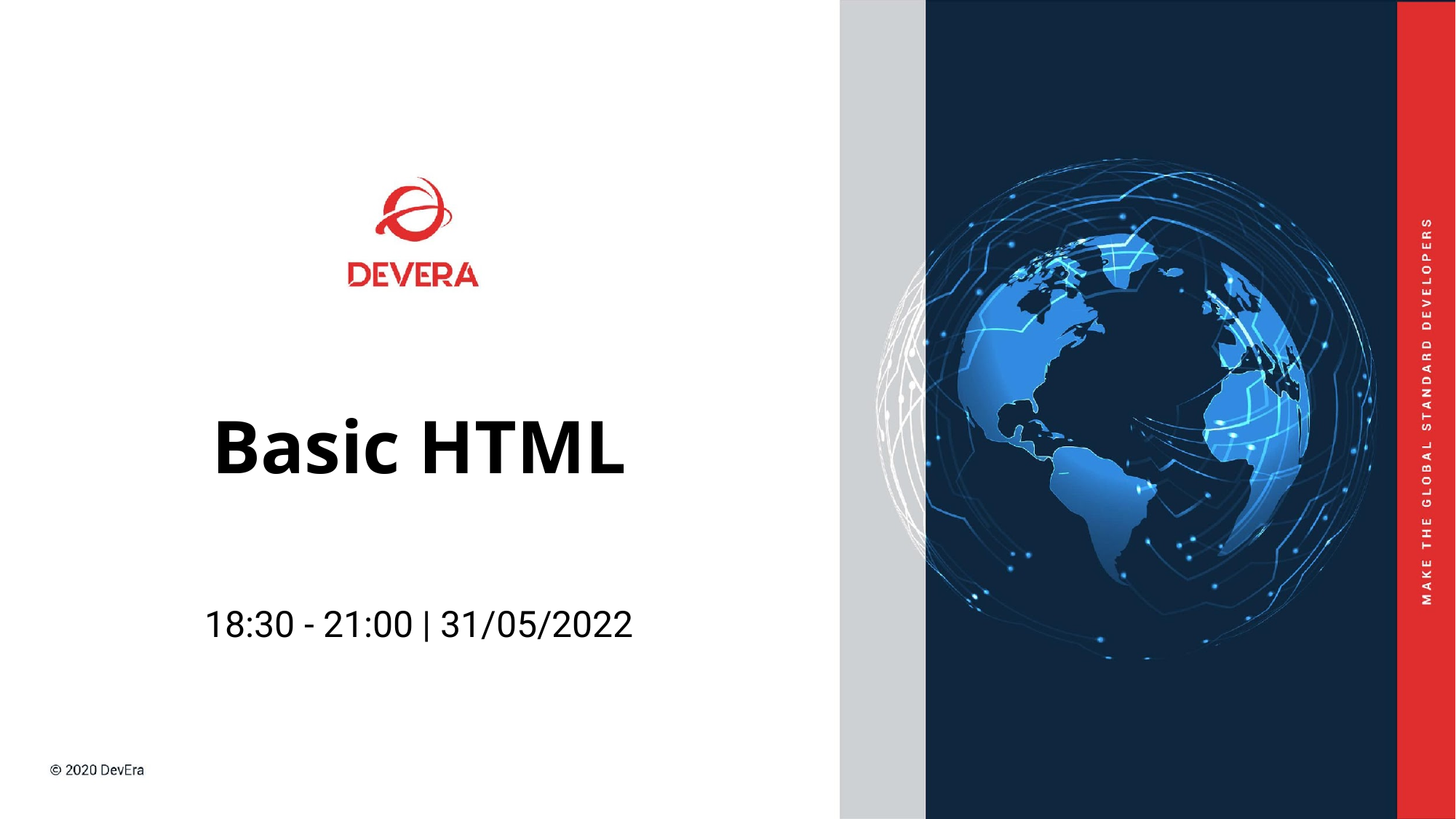

# Basic HTML
18:30 - 21:00 | 31/05/2022